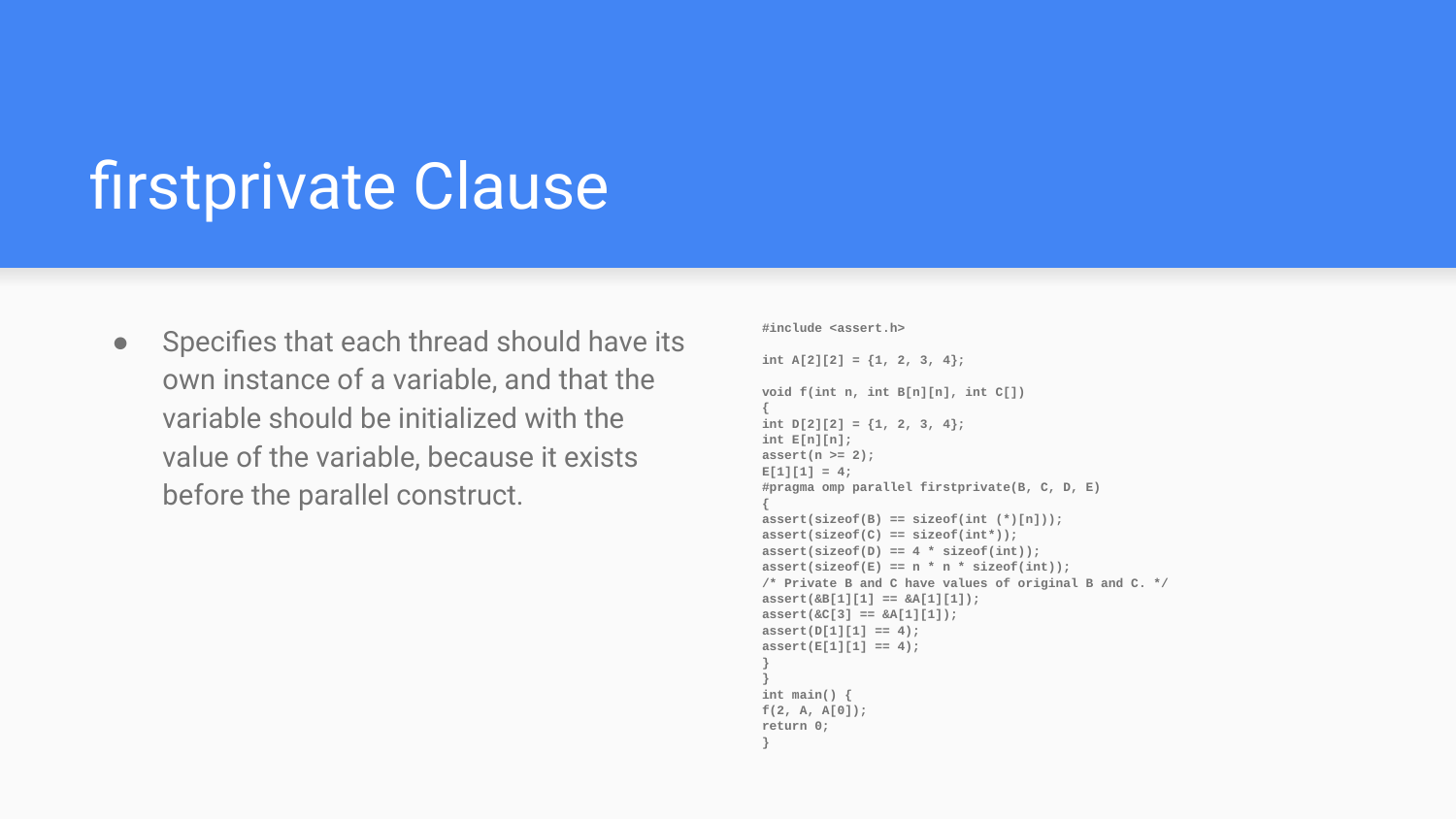

# firstprivate Clause
Specifies that each thread should have its own instance of a variable, and that the variable should be initialized with the value of the variable, because it exists before the parallel construct.
#include <assert.h>

int A[2][2] = {1, 2, 3, 4};

void f(int n, int B[n][n], int C[])
{
int D[2][2] = {1, 2, 3, 4};
int E[n][n];
assert(n >= 2);
E[1][1] = 4;
#pragma omp parallel firstprivate(B, C, D, E)
{
assert(sizeof(B) == sizeof(int (*)[n]));
assert(sizeof(C) == sizeof(int*));
assert(sizeof(D) == 4 * sizeof(int));
assert(sizeof(E) == n * n * sizeof(int));
/* Private B and C have values of original B and C. */
assert(&B[1][1] == &A[1][1]);
assert(&C[3] == &A[1][1]);
assert(D[1][1] == 4);
assert(E[1][1] == 4);
}
}
int main() {
f(2, A, A[0]);
return 0;
}